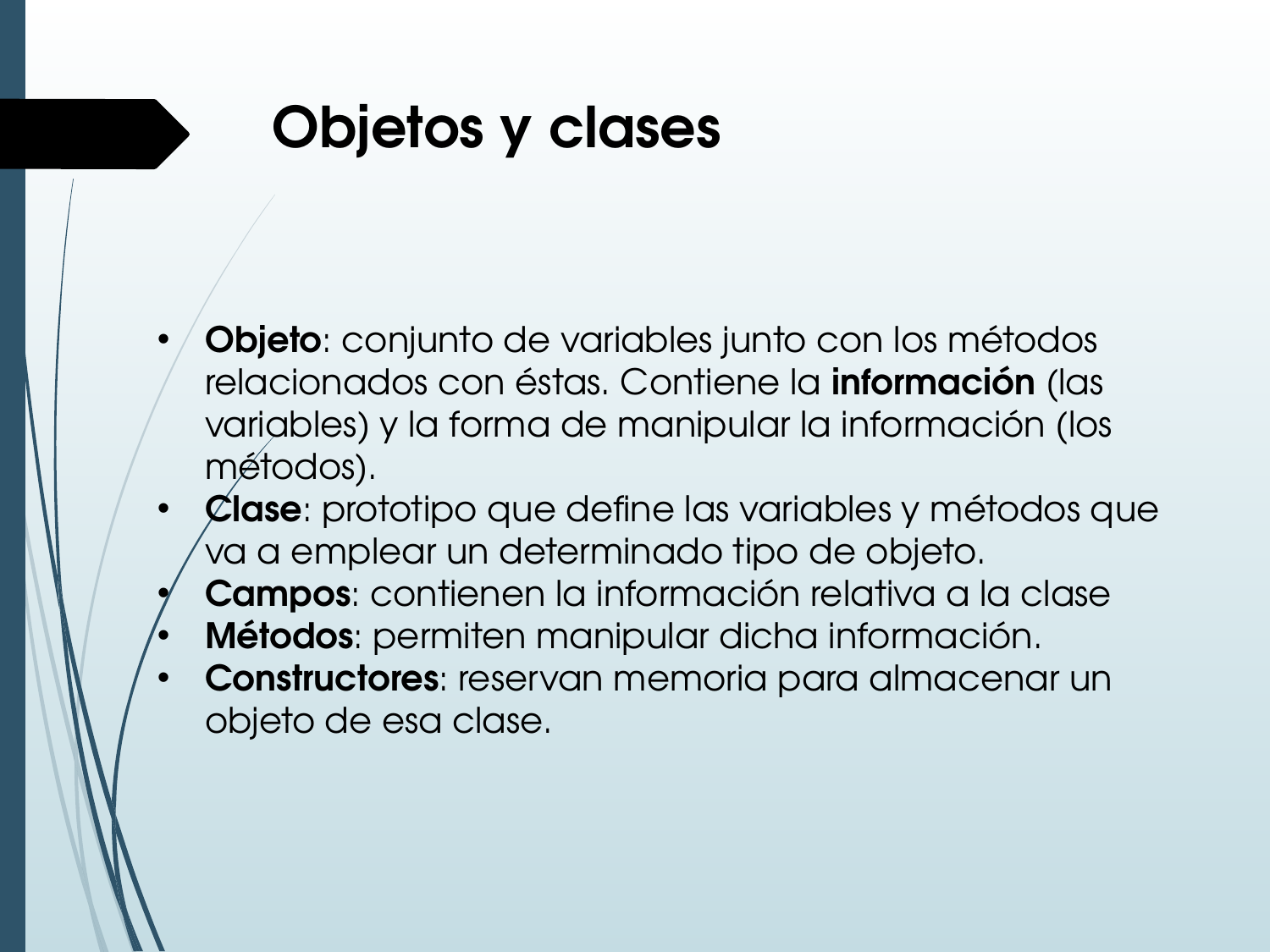

Objetos y clases

Objeto: conjunto de variables junto con los métodos relacionados con éstas. Contiene la información (las variables) y la forma de manipular la información (los métodos).
Clase: prototipo que define las variables y métodos que va a emplear un determinado tipo de objeto.
Campos: contienen la información relativa a la clase
Métodos: permiten manipular dicha información.
Constructores: reservan memoria para almacenar un objeto de esa clase.